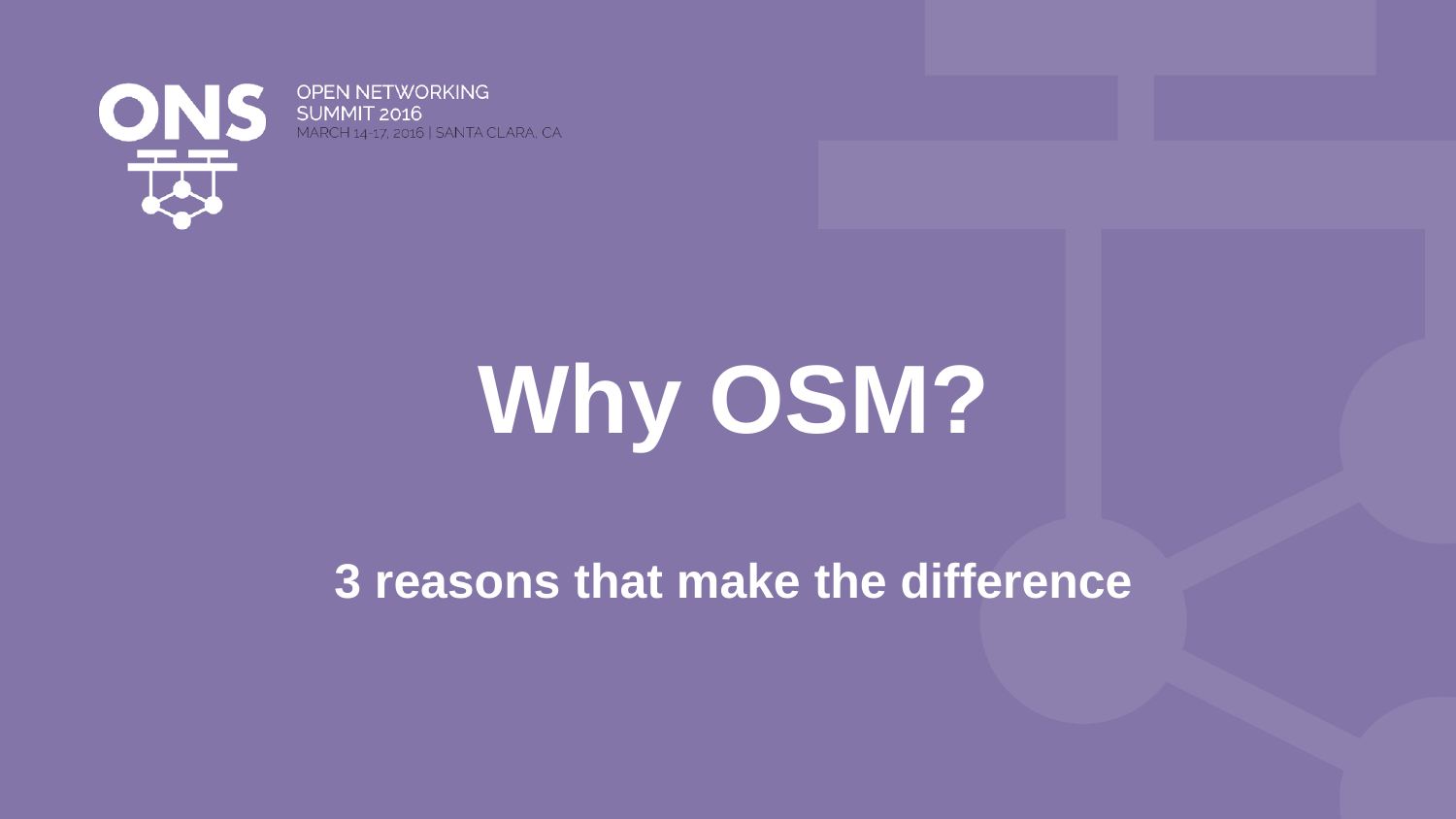

Why OSM?

3 reasons that make the difference